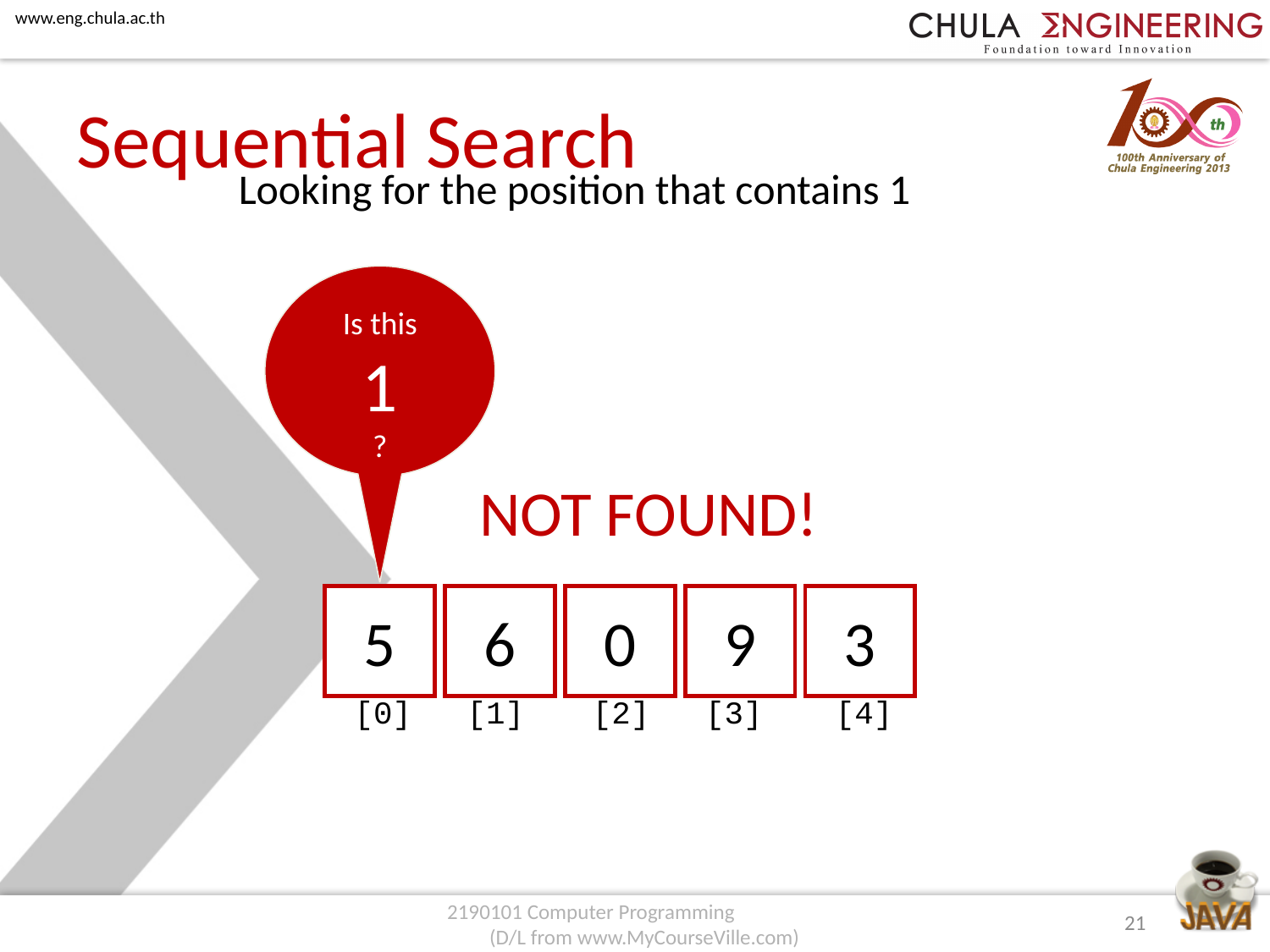

# Sequential Search
Looking for the position that contains 1
Is this
1
?
NOT FOUND!
5
6
0
9
3
[0]
[1]
[2]
[3]
[4]
21
2190101 Computer Programming                       (D/L from www.MyCourseVille.com)